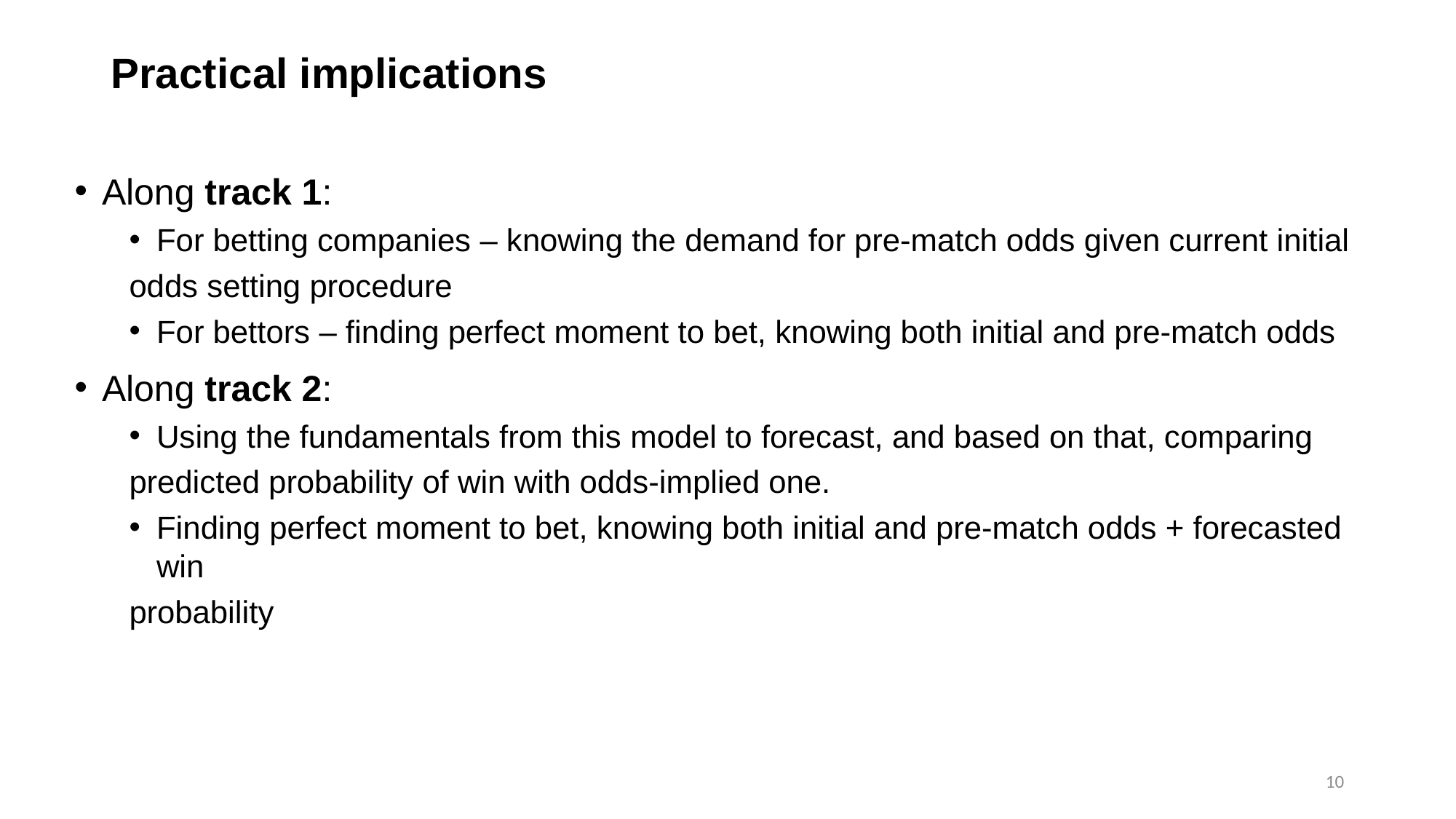

# Practical implications
Along track 1:
For betting companies – knowing the demand for pre-match odds given current initial
odds setting procedure
For bettors – finding perfect moment to bet, knowing both initial and pre-match odds
Along track 2:
Using the fundamentals from this model to forecast, and based on that, comparing
predicted probability of win with odds-implied one.
Finding perfect moment to bet, knowing both initial and pre-match odds + forecasted win
probability
10